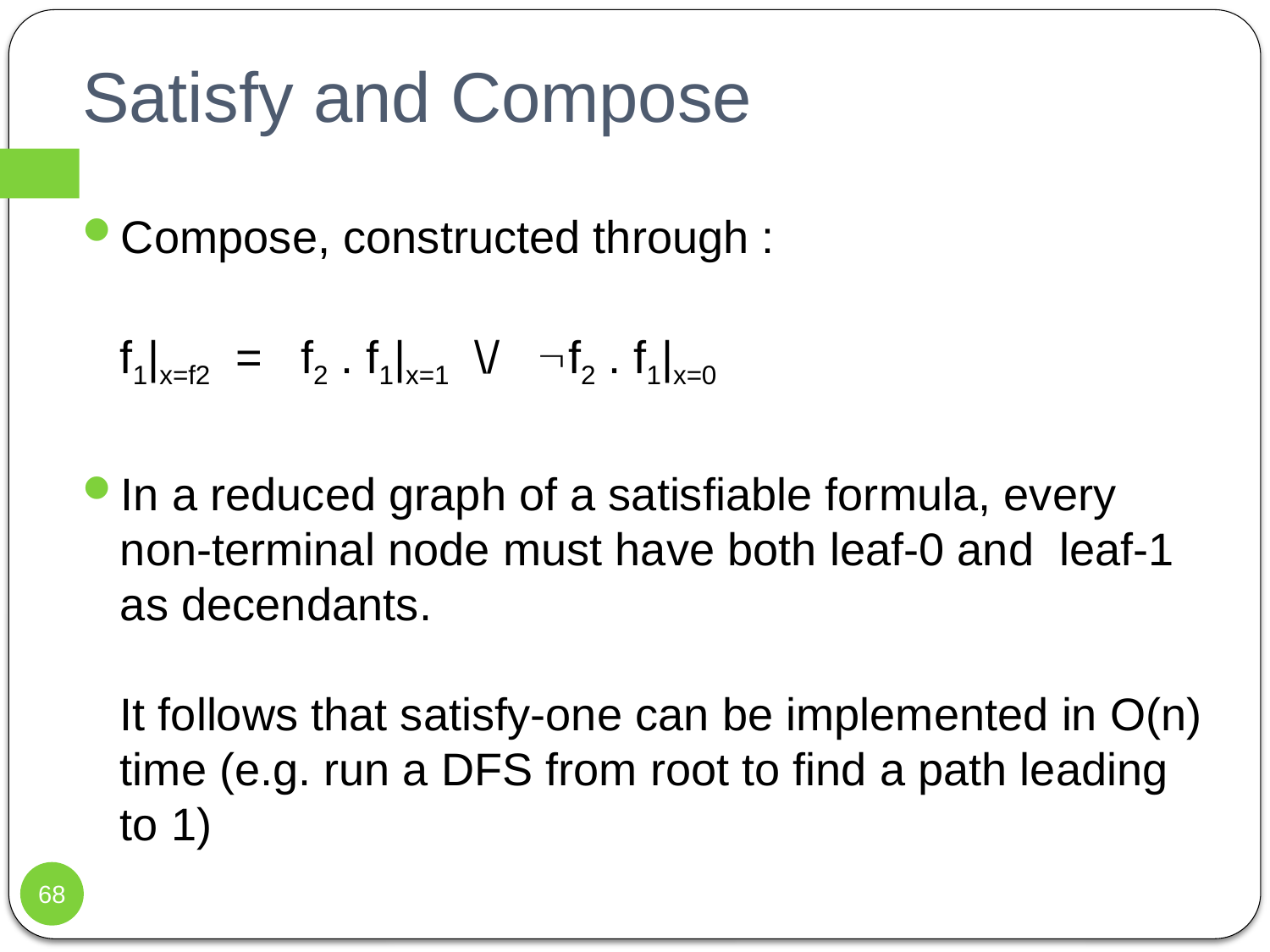

# Satisfy and Compose
Compose, constructed through :
f1|x=f2  =   f2 . f1|x=1  \/   ¬f2 . f1|x=0

In a reduced graph of a satisfiable formula, every non-terminal node must have both leaf-0 and  leaf-1 as decendants.
It follows that satisfy-one can be implemented in O(n) time (e.g. run a DFS from root to find a path leading to 1)

68